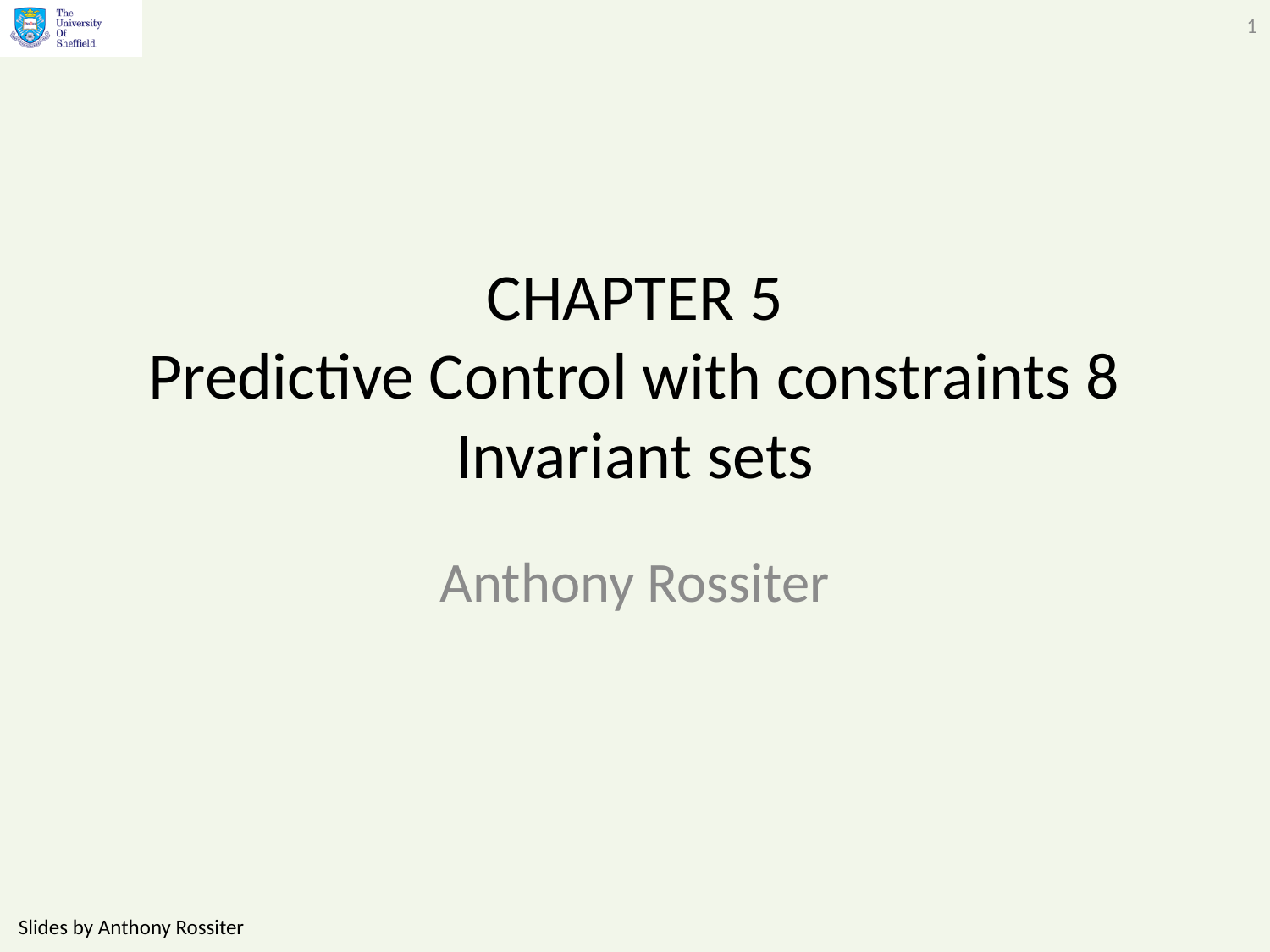

1
# CHAPTER 5 Predictive Control with constraints 8 Invariant sets
Anthony Rossiter
Slides by Anthony Rossiter